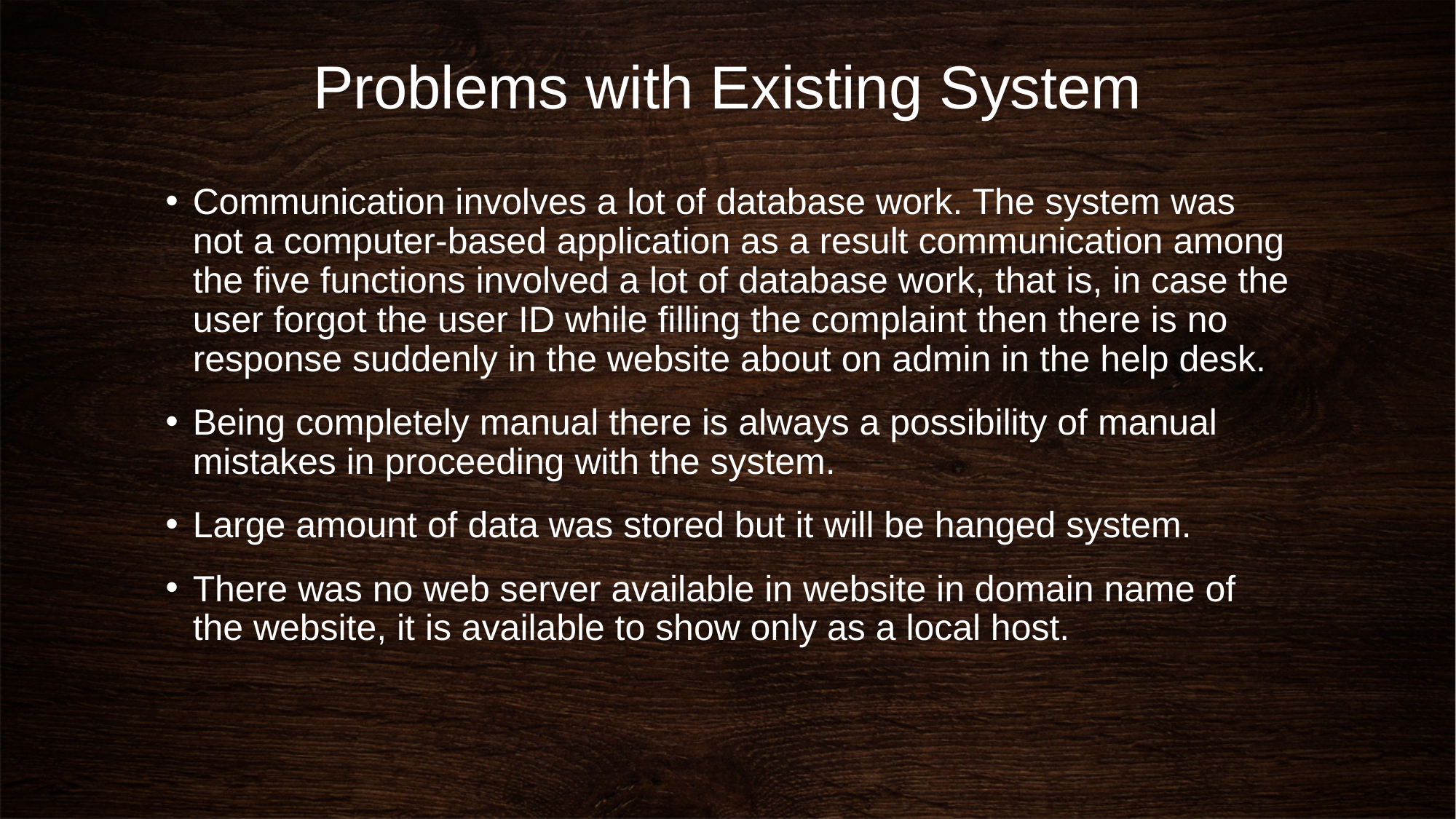

# Problems with Existing System
Communication involves a lot of database work. The system was not a computer-based application as a result communication among the five functions involved a lot of database work, that is, in case the user forgot the user ID while filling the complaint then there is no response suddenly in the website about on admin in the help desk.
Being completely manual there is always a possibility of manual mistakes in proceeding with the system.
Large amount of data was stored but it will be hanged system.
There was no web server available in website in domain name of the website, it is available to show only as a local host.